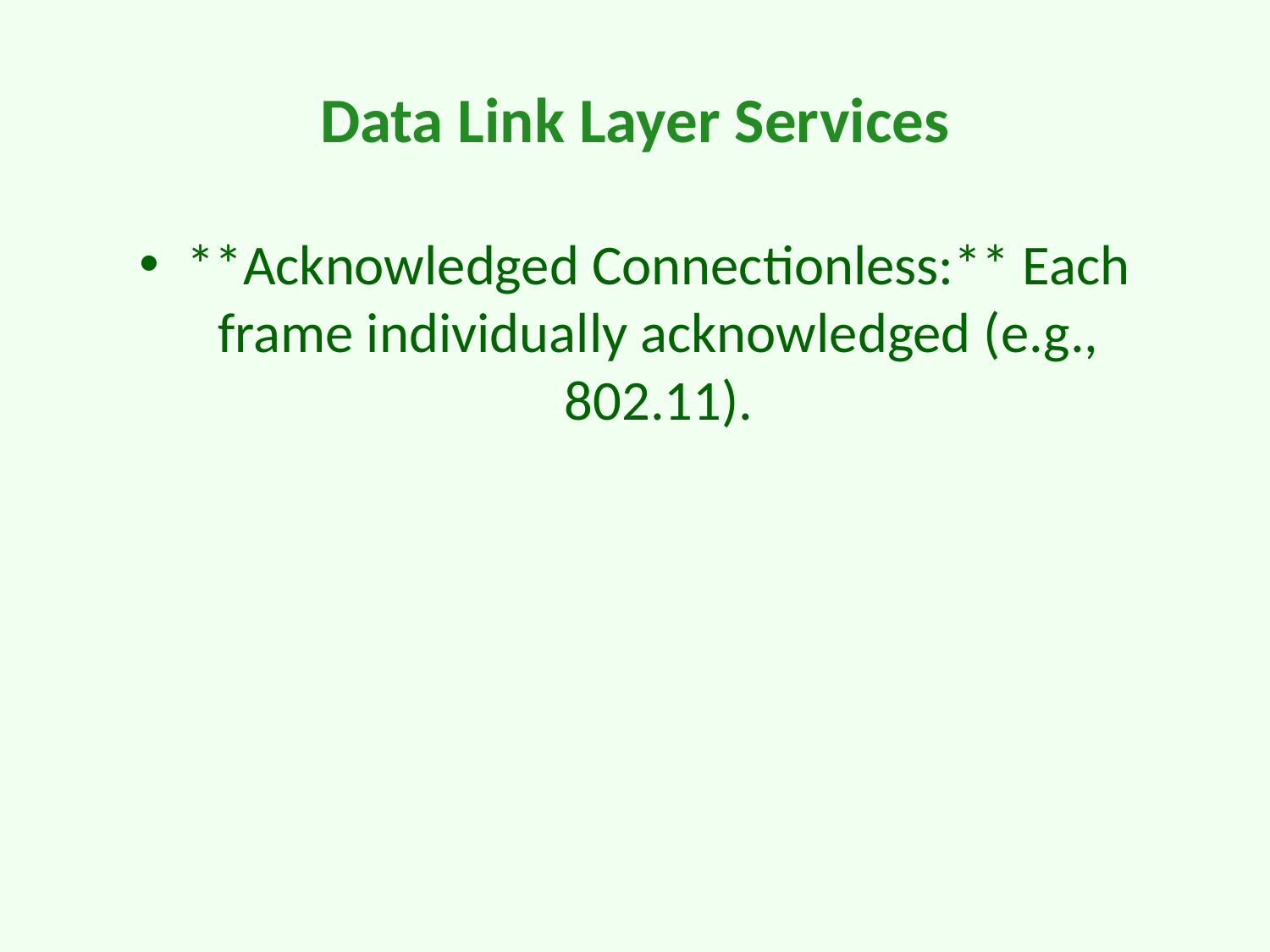

# Data Link Layer Services
**Acknowledged Connectionless:** Each frame individually acknowledged (e.g., 802.11).